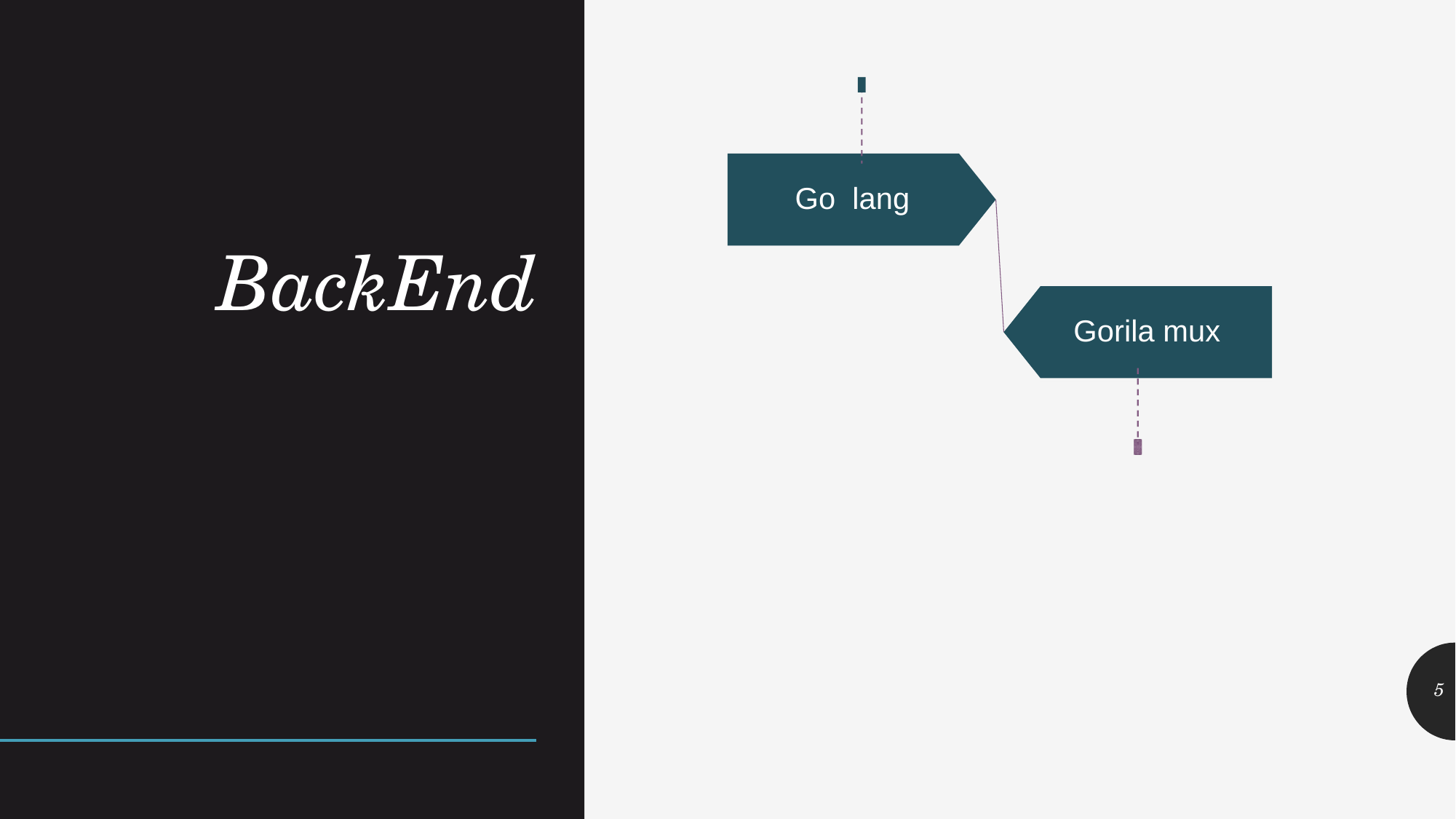

# BackEnd
Go  lang
Gorila mux
5